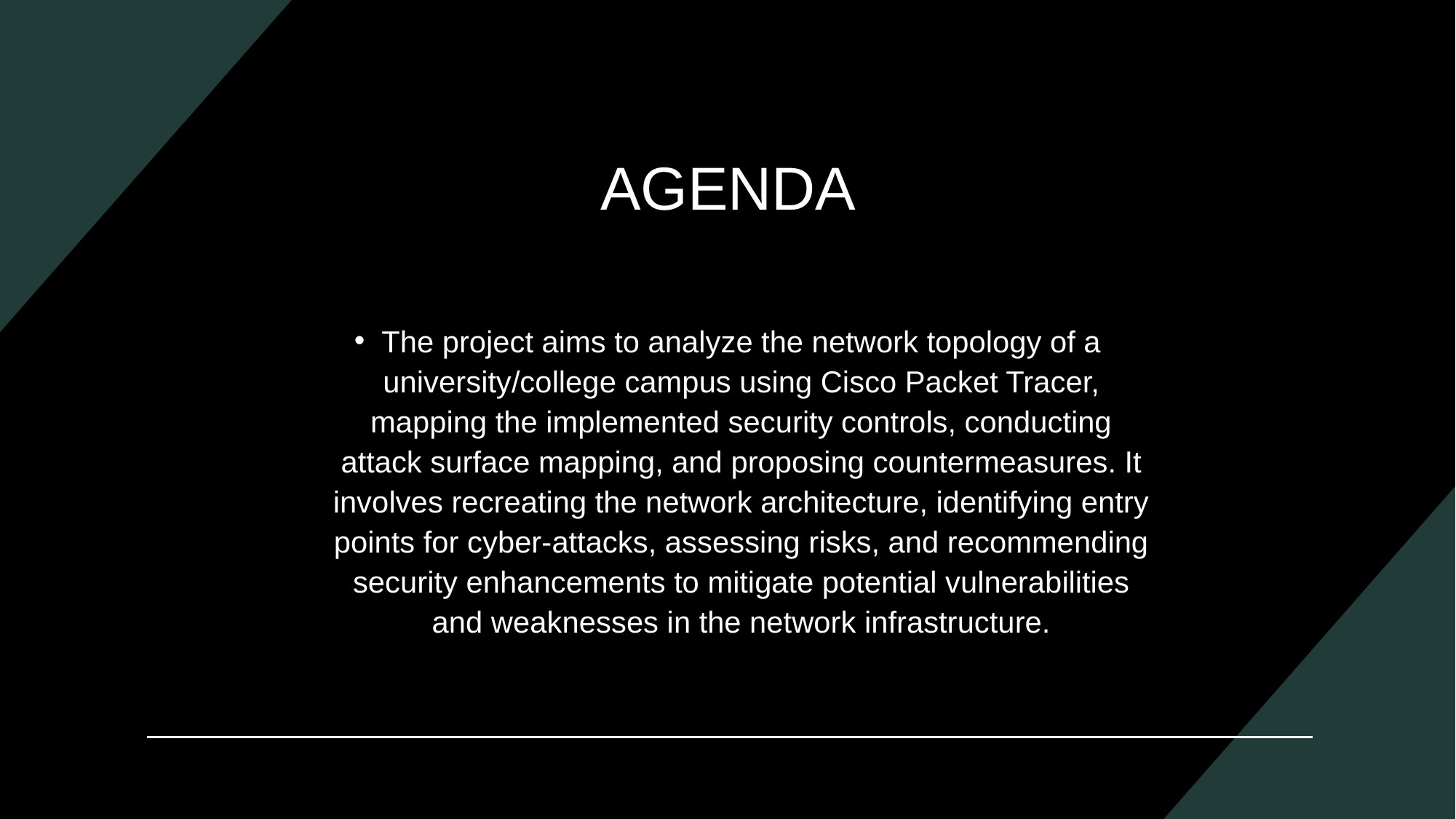

# AGENDA
The project aims to analyze the network topology of a university/college campus using Cisco Packet Tracer, mapping the implemented security controls, conducting attack surface mapping, and proposing countermeasures. It involves recreating the network architecture, identifying entry points for cyber-attacks, assessing risks, and recommending security enhancements to mitigate potential vulnerabilities and weaknesses in the network infrastructure.